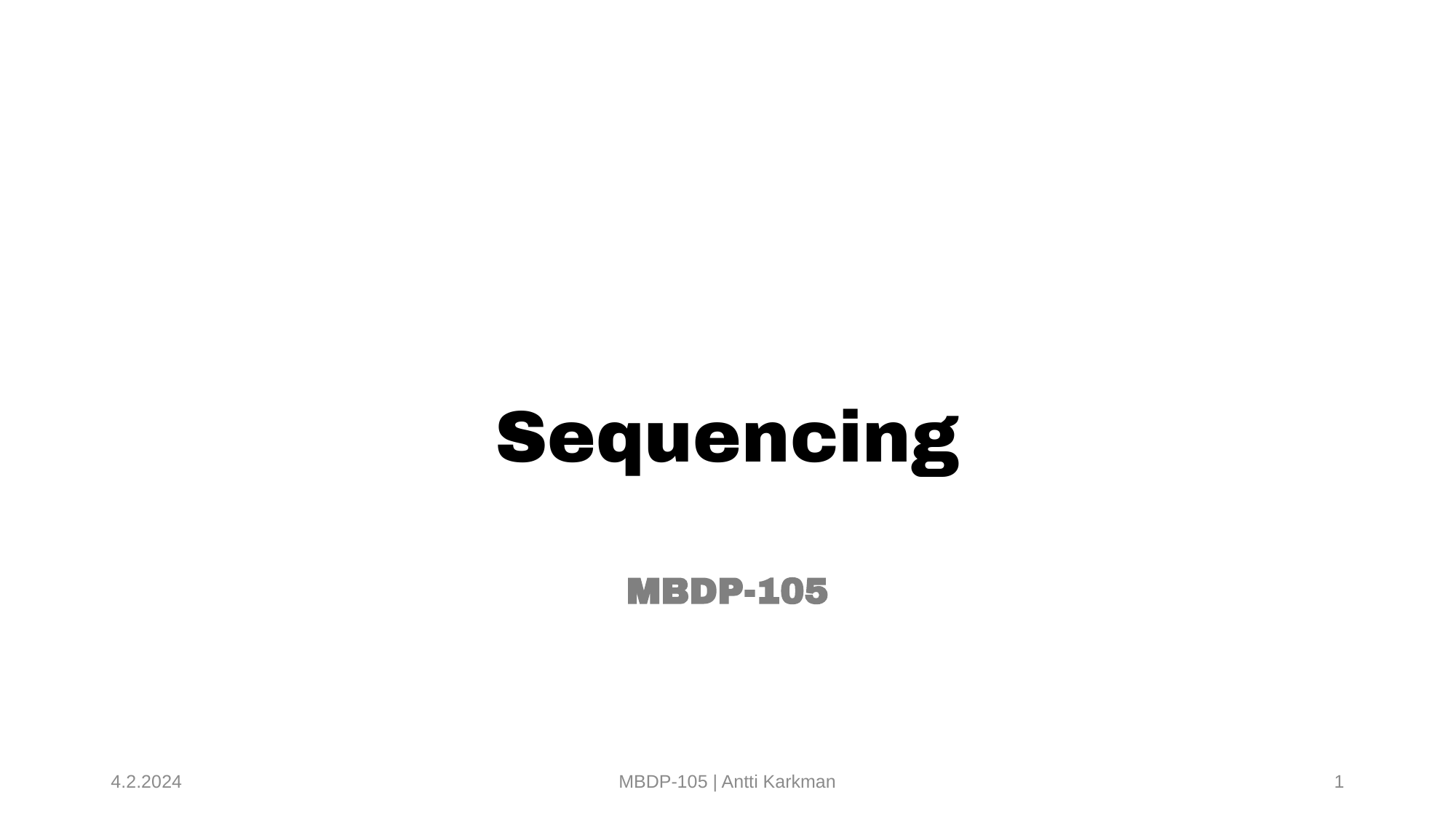

# Sequencing
MBDP-105
4.2.2024
MBDP-105 | Antti Karkman
1